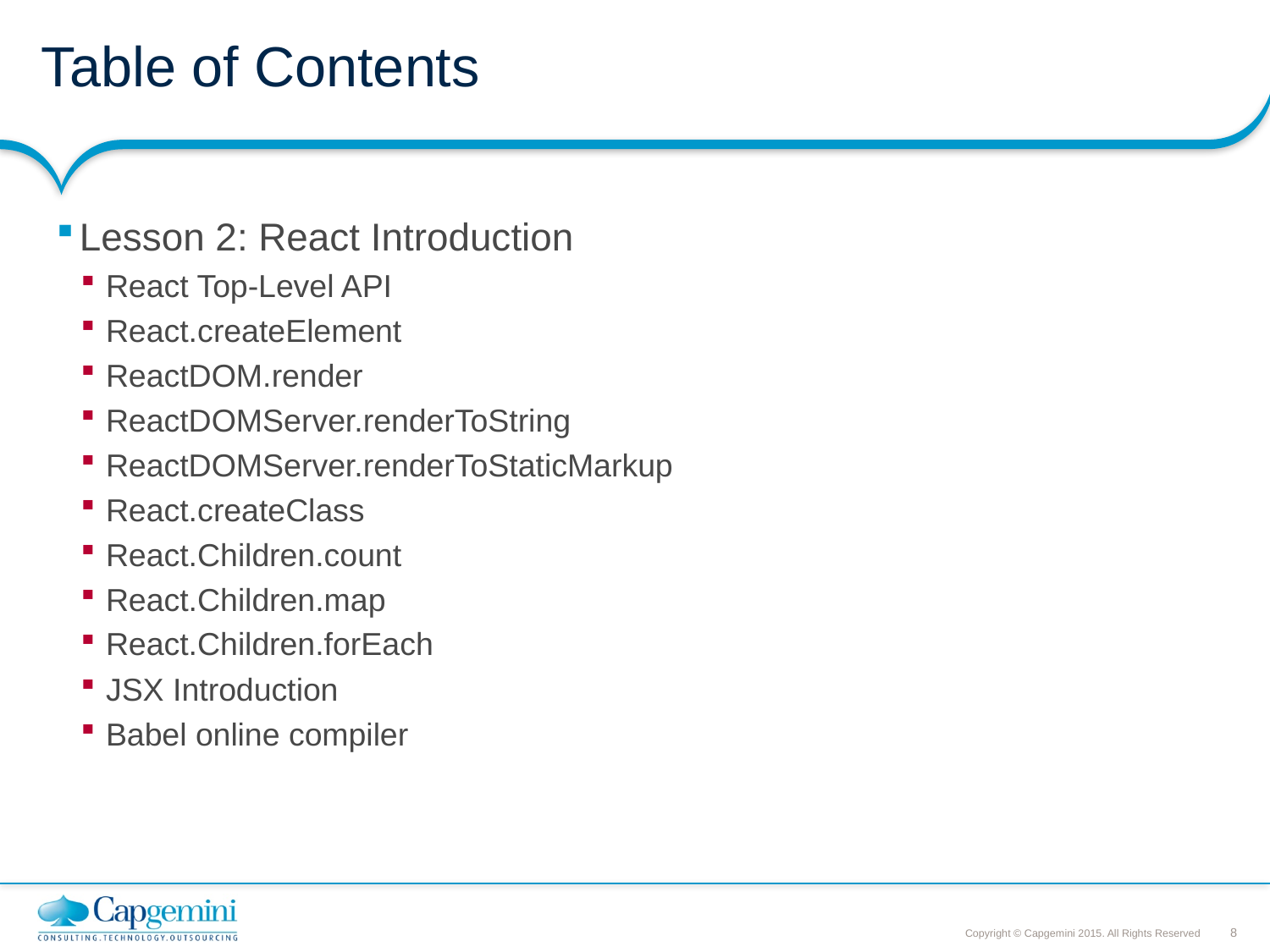

# Table of Contents
Lesson 2: React Introduction
React Top-Level API
React.createElement
ReactDOM.render
ReactDOMServer.renderToString
ReactDOMServer.renderToStaticMarkup
React.createClass
React.Children.count
React.Children.map
React.Children.forEach
JSX Introduction
Babel online compiler